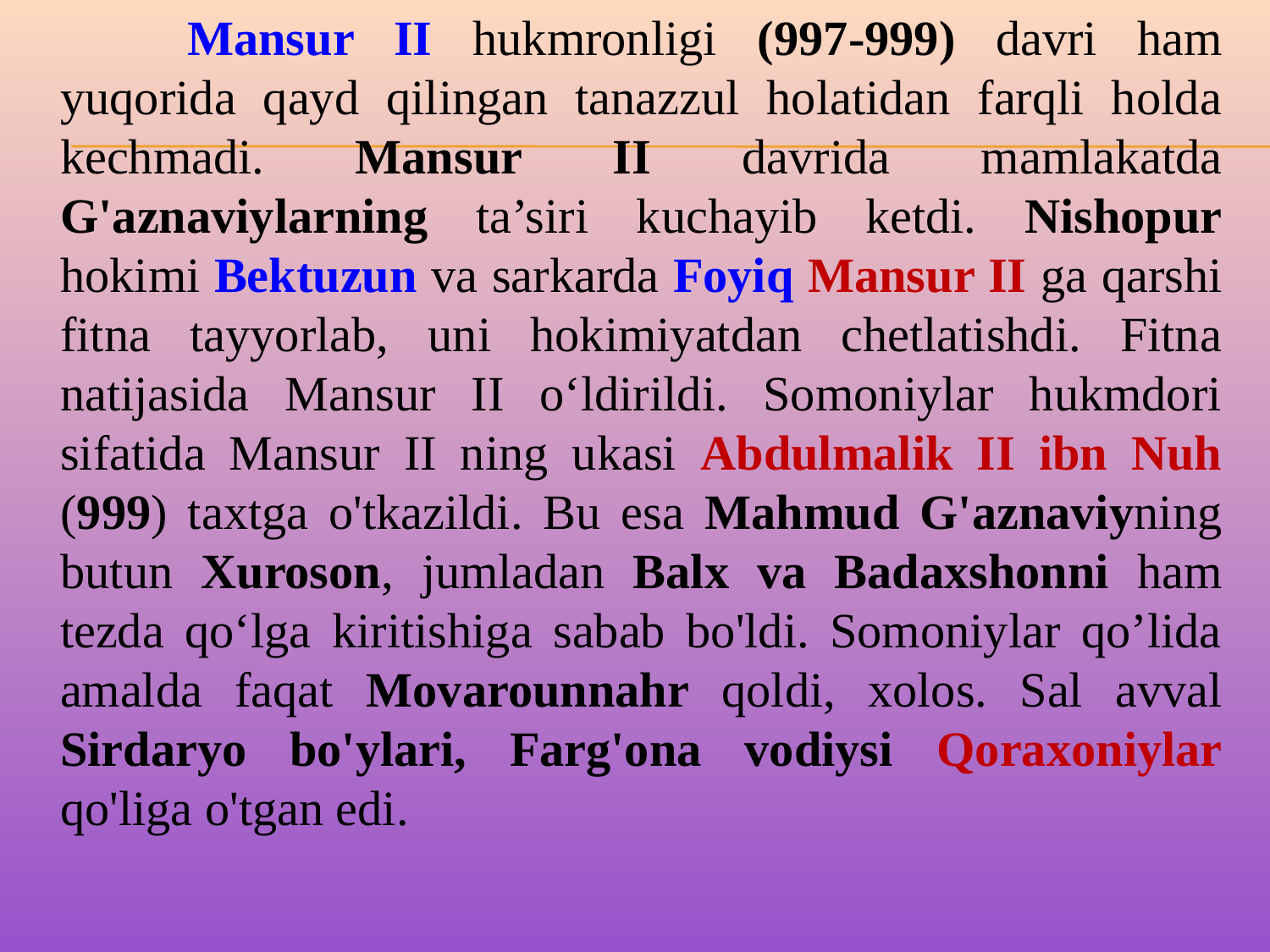

Mansur II hukmronligi (997-999) davri ham yuqorida qayd qilingan tanazzul holatidan farqli holda kechmadi. Mansur II davrida mamlakatda G'aznaviylarning ta’siri kuchayib ketdi. Nishopur hokimi Bektuzun va sarkarda Foyiq Mansur II ga qarshi fitna tayyorlab, uni hokimiyatdan chetlatishdi. Fitna natijasida Mansur II o‘ldirildi. Somoniylar hukmdori sifatida Mansur II ning ukasi Abdulmalik II ibn Nuh (999) taxtga o'tkazildi. Bu esa Mahmud G'aznaviyning butun Xuroson, jumladan Balx va Badaxshonni ham tezda qo‘lga kiritishiga sabab bo'ldi. Somoniylar qo’lida amalda faqat Movarounnahr qoldi, xolos. Sal avval Sirdaryo bo'ylari, Farg'ona vodiysi Qoraxoniylar qo'liga o'tgan edi.